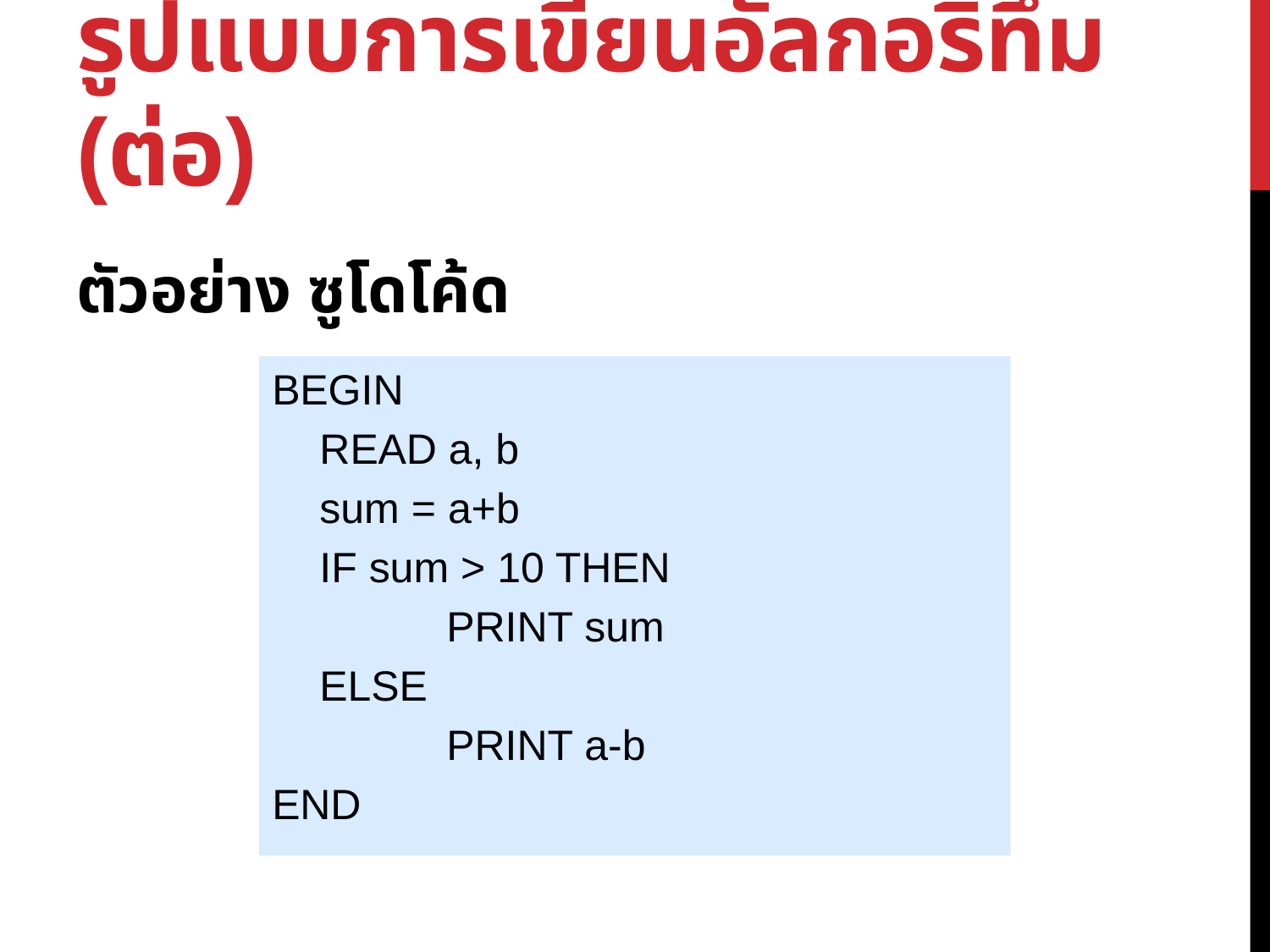

# รูปแบบการเขียนอัลกอริทึม (ต่อ)
ตัวอย่าง ซูโดโค้ด
BEGIN
	READ a, b
	sum = a+b
	IF sum > 10 THEN
		PRINT sum
	ELSE
		PRINT a-b
END